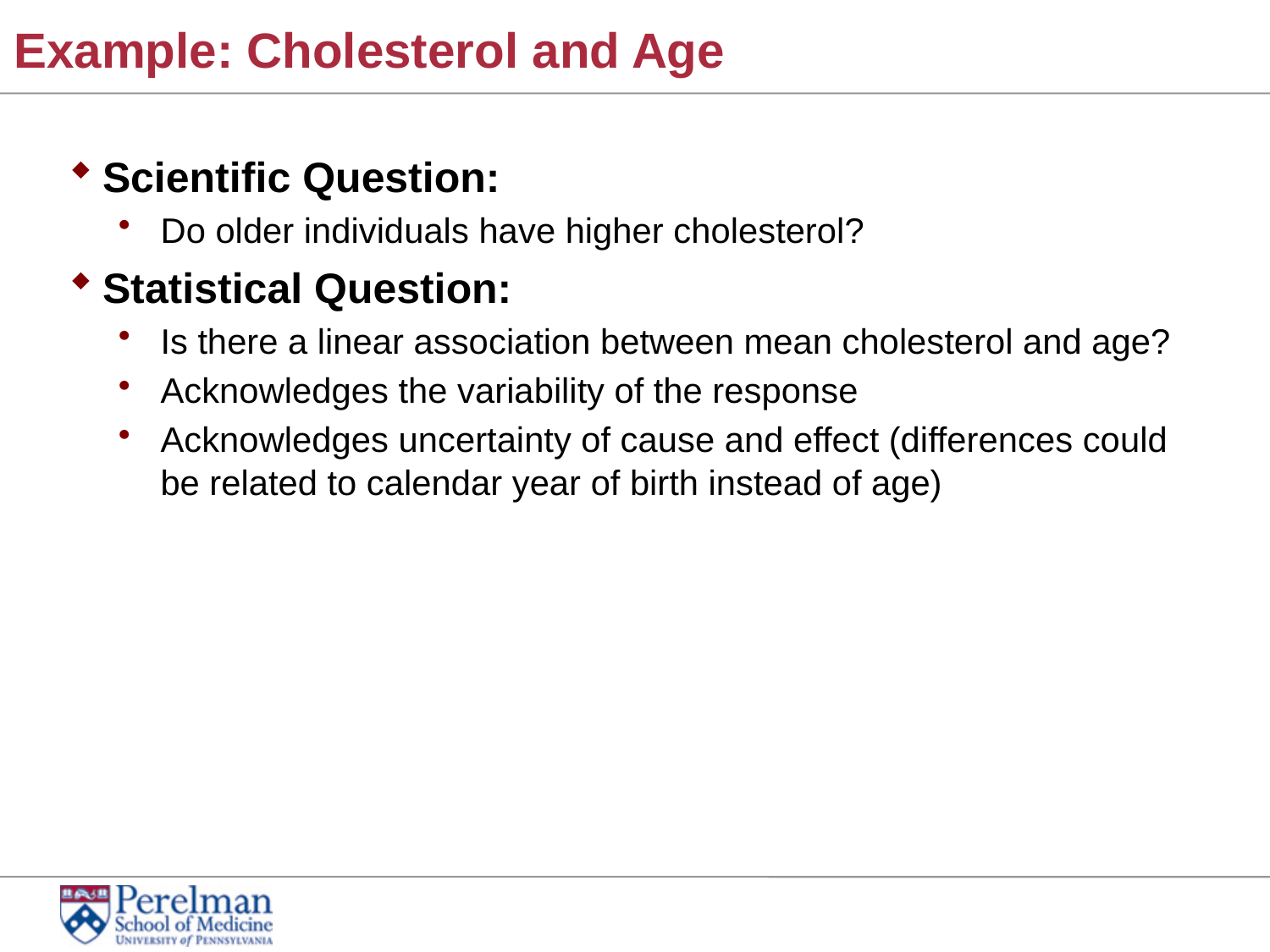

# Example: Cholesterol and Age
Scientific Question:
Do older individuals have higher cholesterol?
Statistical Question:
Is there a linear association between mean cholesterol and age?
Acknowledges the variability of the response
Acknowledges uncertainty of cause and effect (differences could be related to calendar year of birth instead of age)